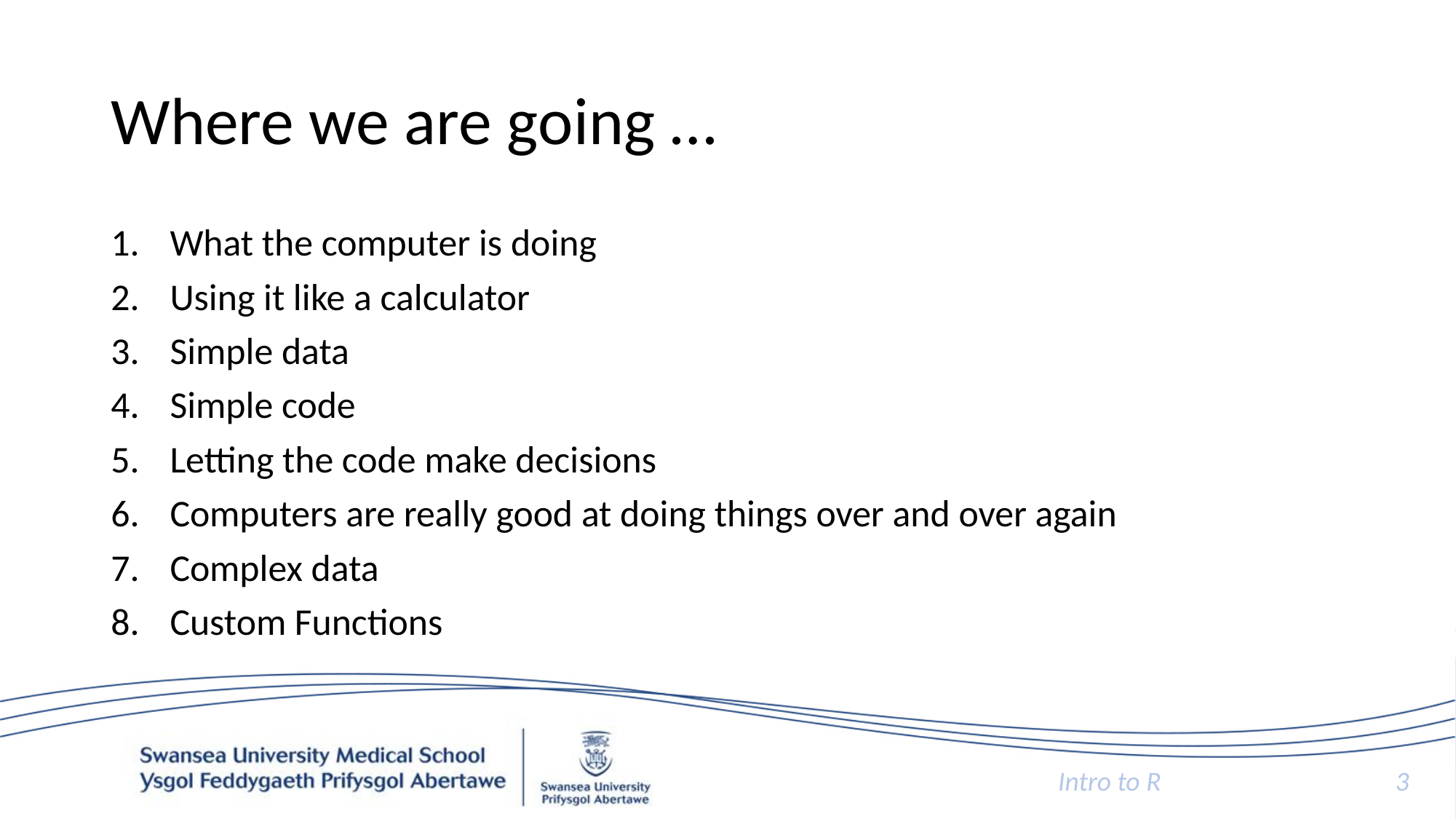

# Where we are going …
What the computer is doing
Using it like a calculator
Simple data
Simple code
Letting the code make decisions
Computers are really good at doing things over and over again
Complex data
Custom Functions
Intro to R
3